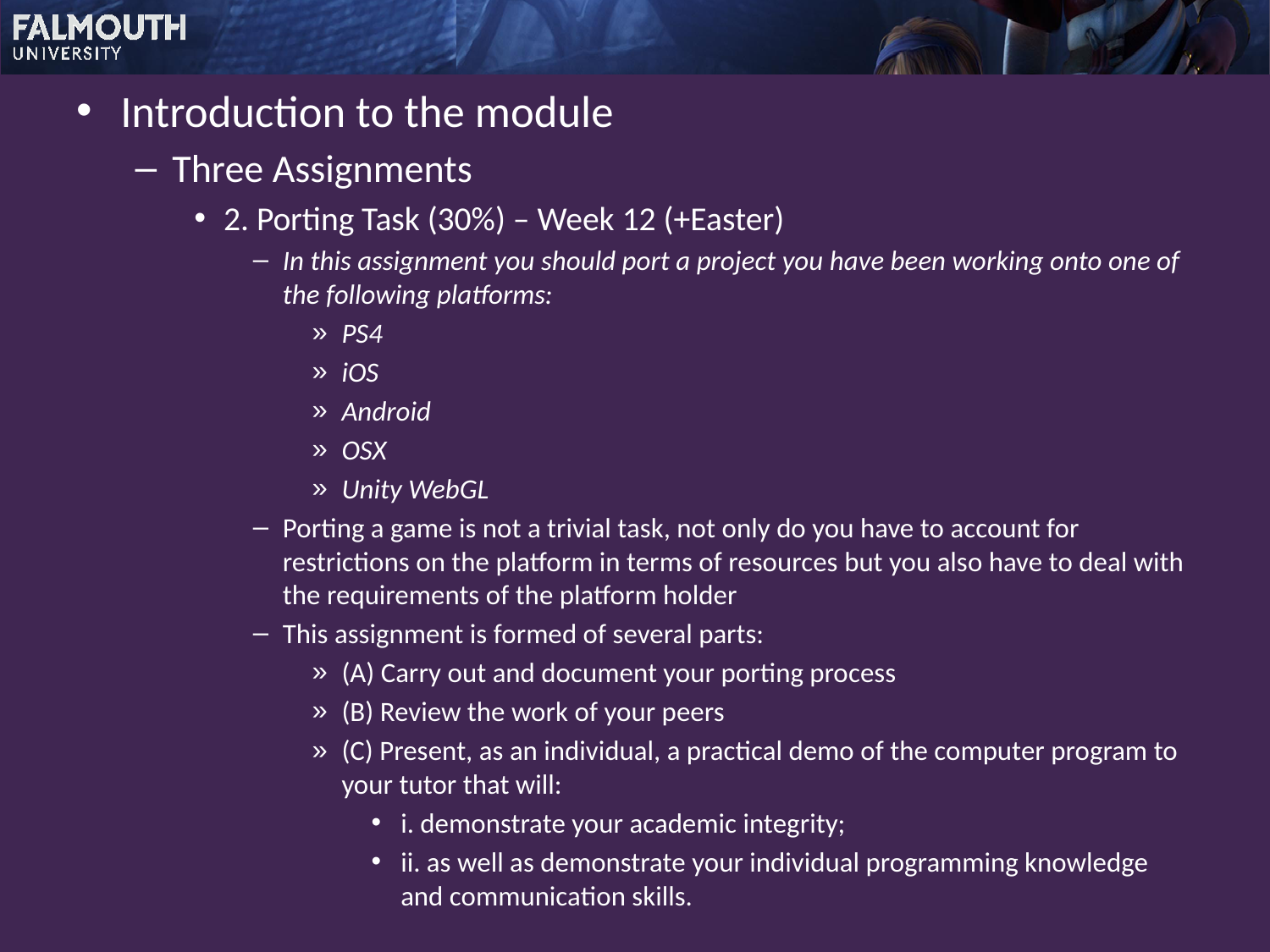

Introduction to the module
Three Assignments
2. Porting Task (30%) – Week 12 (+Easter)
In this assignment you should port a project you have been working onto one of the following platforms:
PS4
iOS
Android
OSX
Unity WebGL
Porting a game is not a trivial task, not only do you have to account for restrictions on the platform in terms of resources but you also have to deal with the requirements of the platform holder
This assignment is formed of several parts:
(A) Carry out and document your porting process
(B) Review the work of your peers
(C) Present, as an individual, a practical demo of the computer program to your tutor that will:
i. demonstrate your academic integrity;
ii. as well as demonstrate your individual programming knowledge and communication skills.